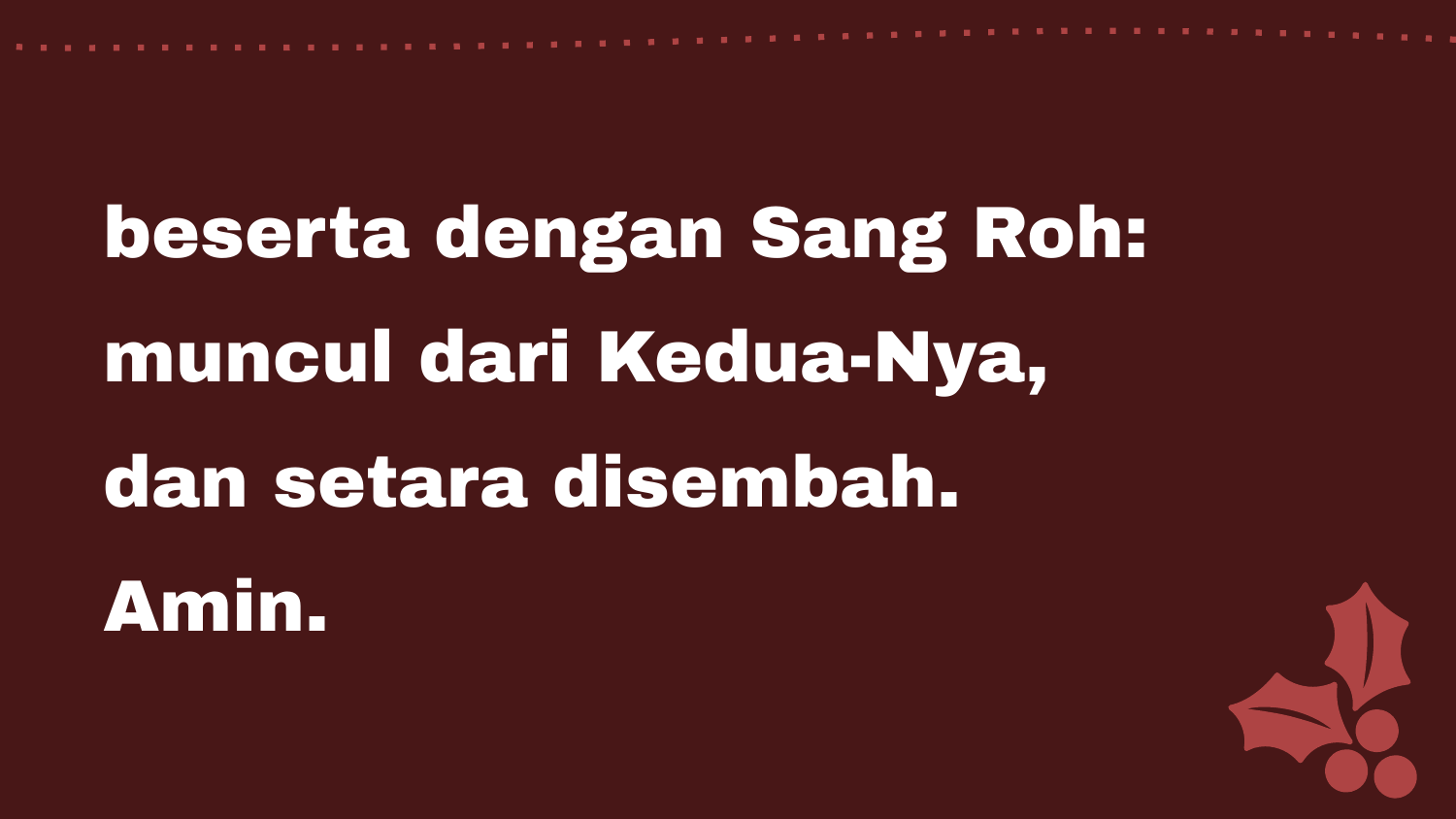

beserta dengan Sang Roh:
muncul dari Kedua-Nya,
dan setara disembah.
Amin.